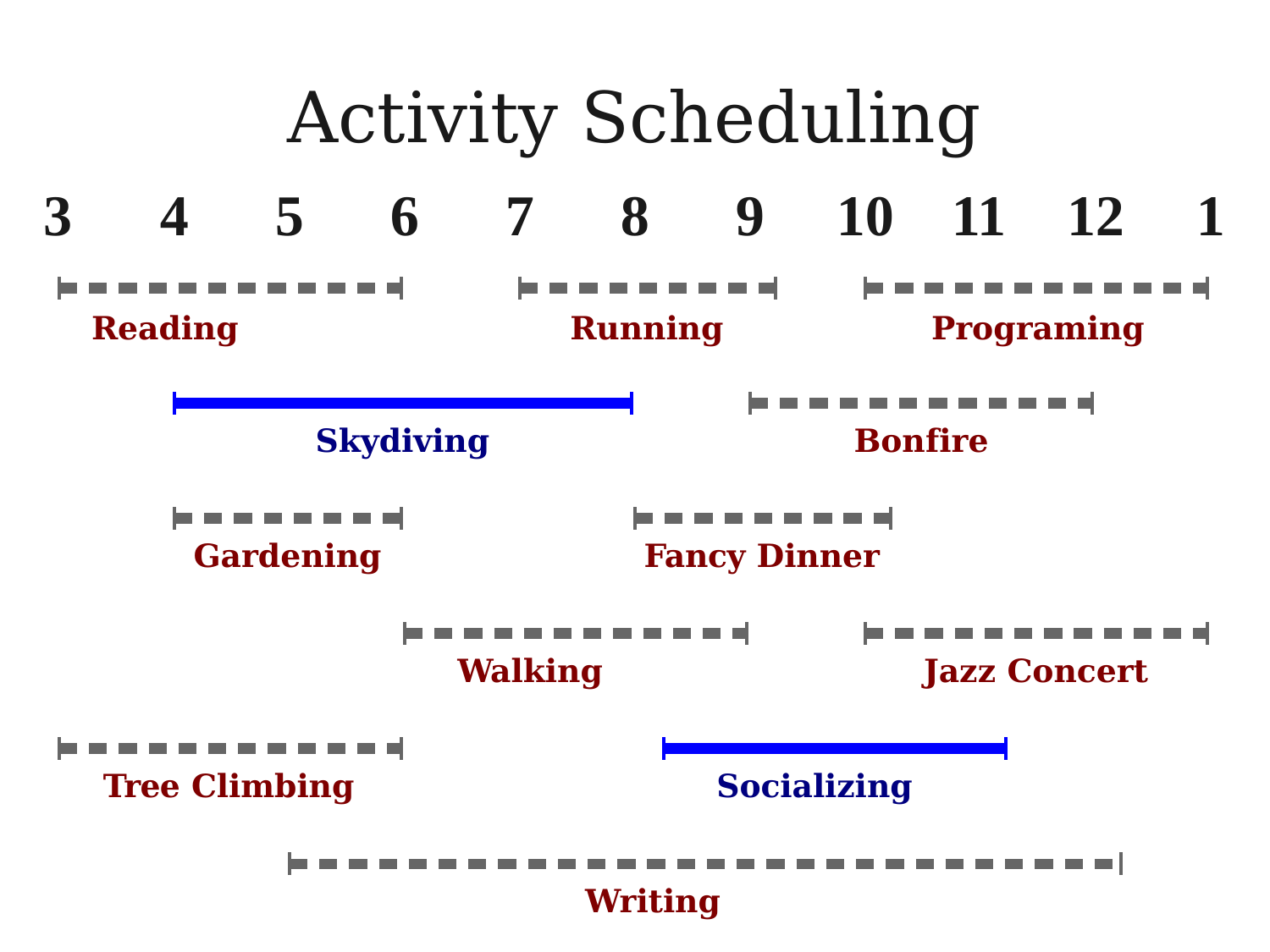

# Activity Scheduling
3	4	5	6	7	8	9	10	11	12	1

Reading	Running	Programing

Skydiving
Bonfire

Gardening
Fancy Dinner

Walking
Jazz Concert

Tree Climbing
Socializing

Writing